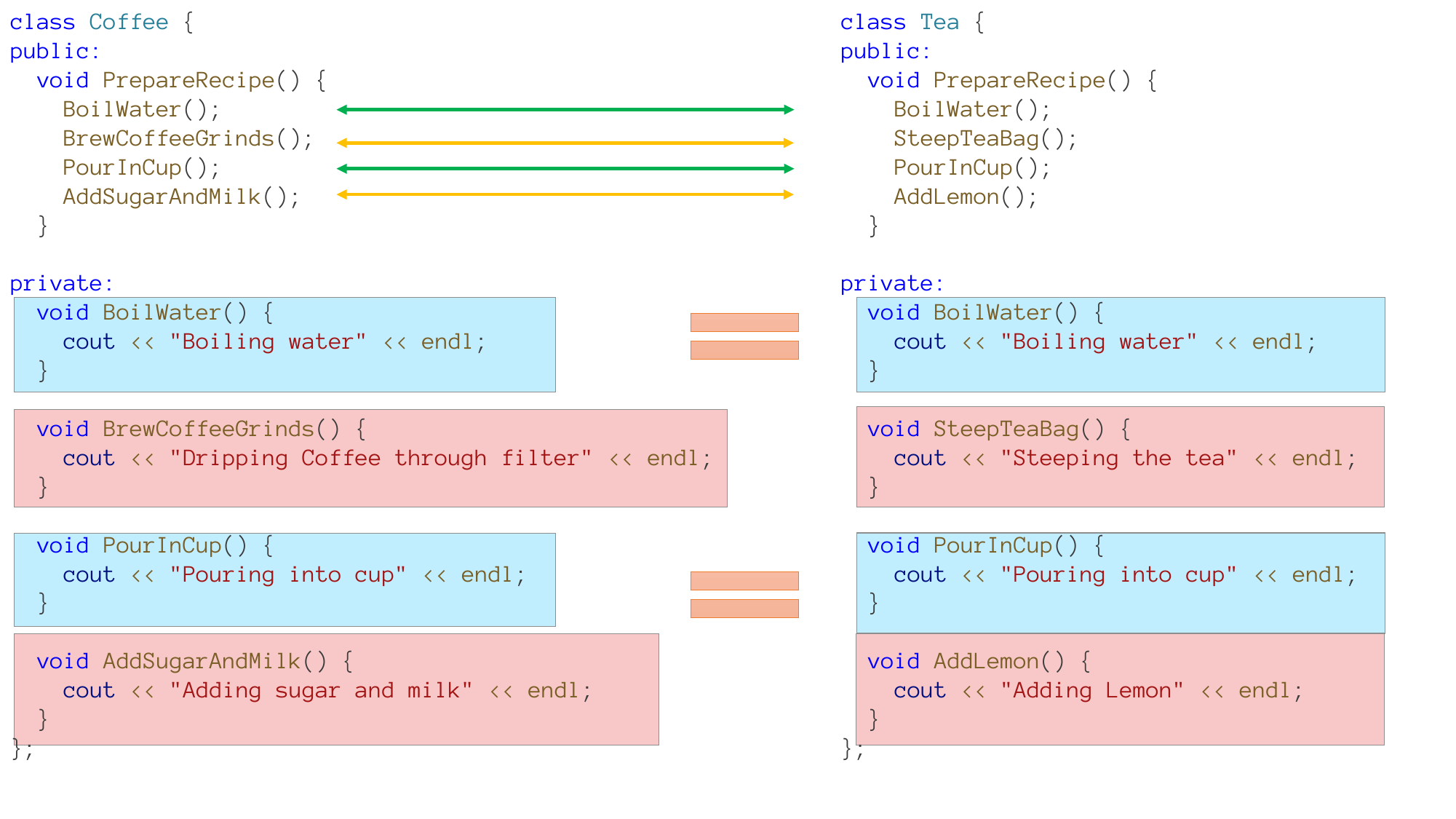

class Coffee {
public:
  void PrepareRecipe() {
    BoilWater();
    BrewCoffeeGrinds();
    PourInCup();
    AddSugarAndMilk();
  }
private:
  void BoilWater() {
    cout << "Boiling water" << endl;
  }
  void BrewCoffeeGrinds() {
    cout << "Dripping Coffee through filter" << endl;
  }
  void PourInCup() {
    cout << "Pouring into cup" << endl;
  }
  void AddSugarAndMilk() {
    cout << "Adding sugar and milk" << endl;
  }
};
class Tea {
public:
  void PrepareRecipe() {
    BoilWater();
    SteepTeaBag();
    PourInCup();
    AddLemon();
  }
private:
  void BoilWater() {
    cout << "Boiling water" << endl;
  }
  void SteepTeaBag() {
    cout << "Steeping the tea" << endl;
  }
  void PourInCup() {
    cout << "Pouring into cup" << endl;
  }
  void AddLemon() {
    cout << "Adding Lemon" << endl;
  }
};